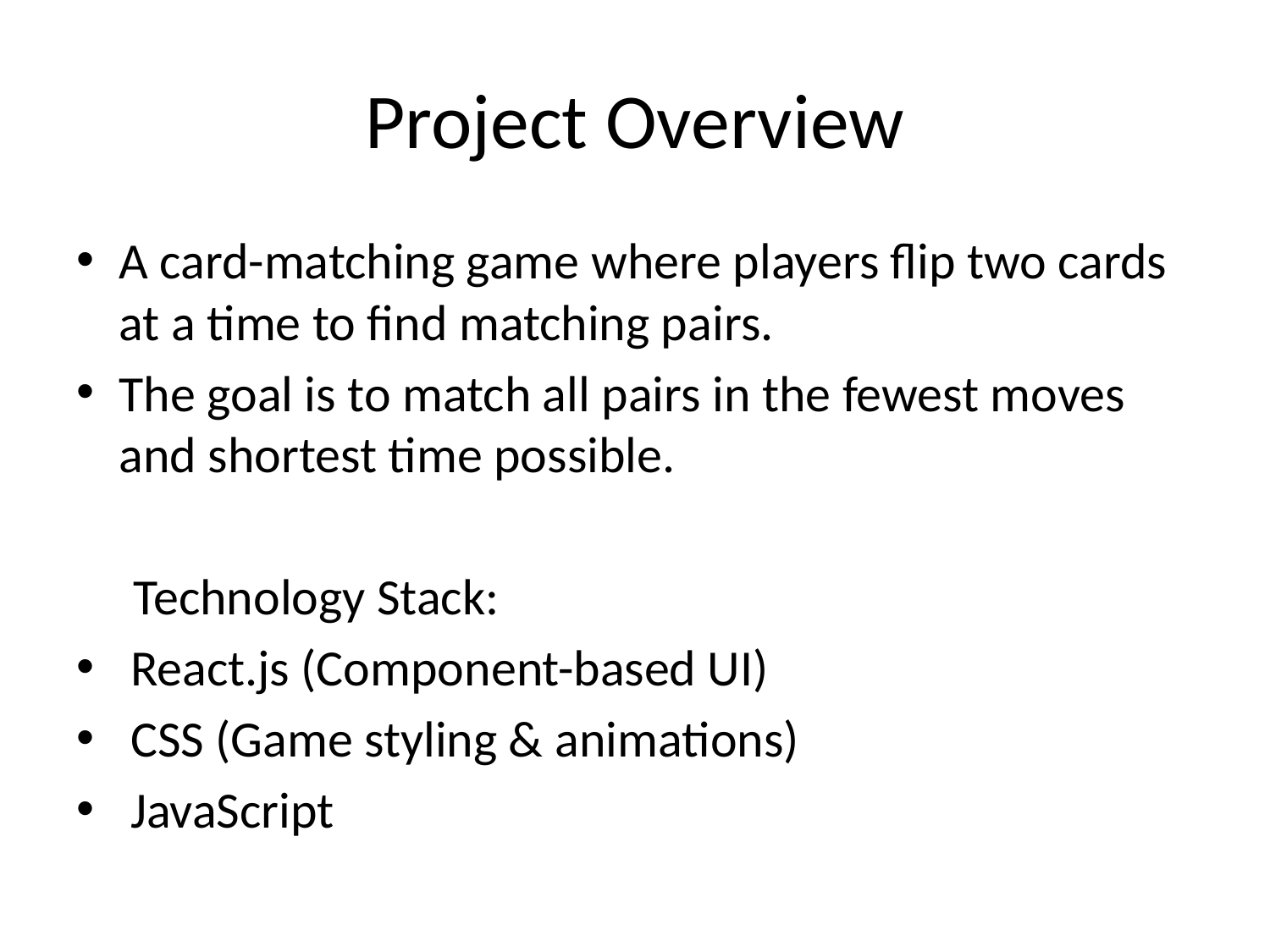

# Project Overview
A card-matching game where players flip two cards at a time to find matching pairs.
The goal is to match all pairs in the fewest moves and shortest time possible.

     Technology Stack:
 React.js (Component-based UI)
 CSS (Game styling & animations)
 JavaScript